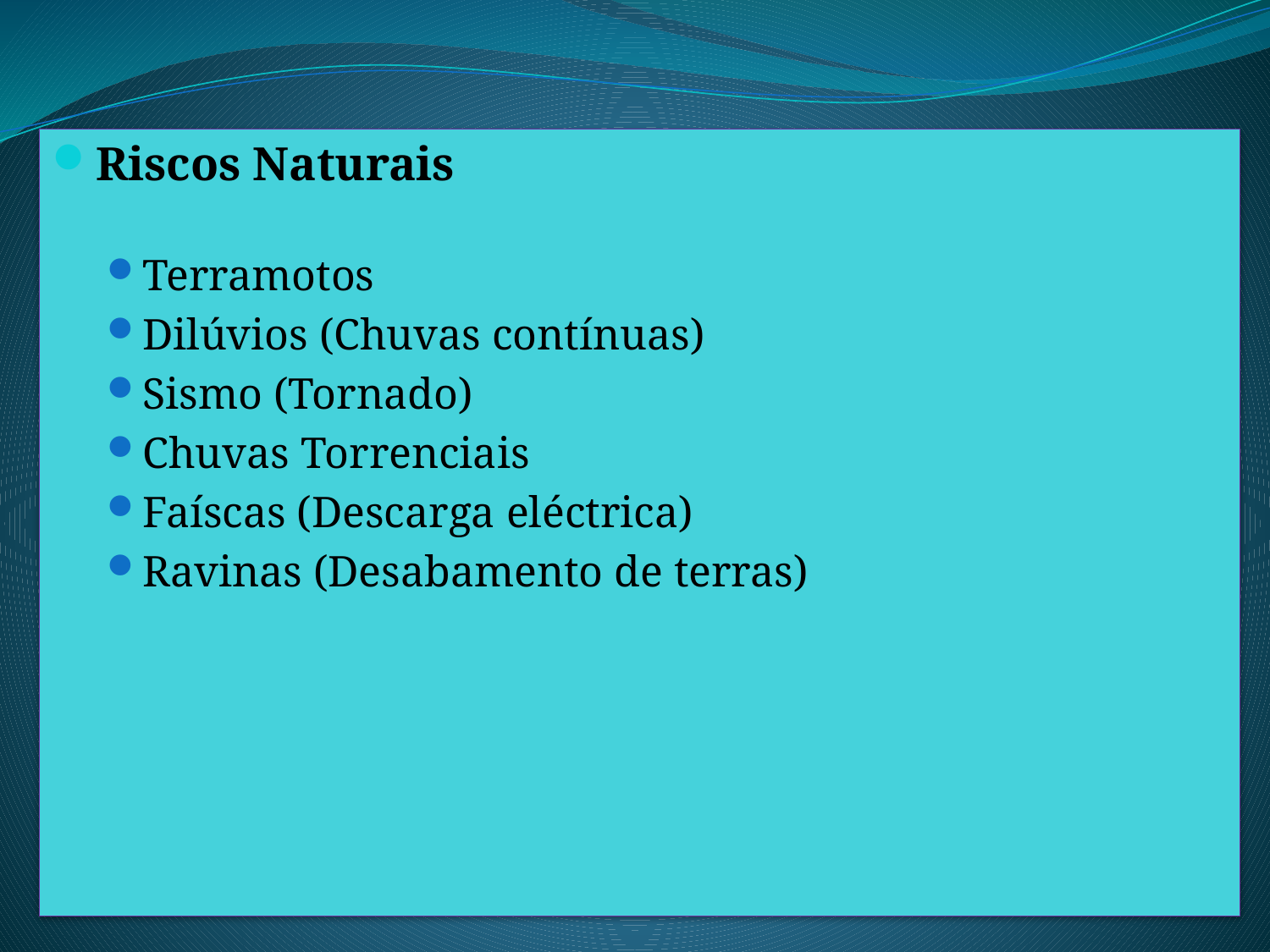

Riscos Naturais

Terramotos
Dilúvios (Chuvas contínuas)
Sismo (Tornado)
Chuvas Torrenciais
Faíscas (Descarga eléctrica)
Ravinas (Desabamento de terras)